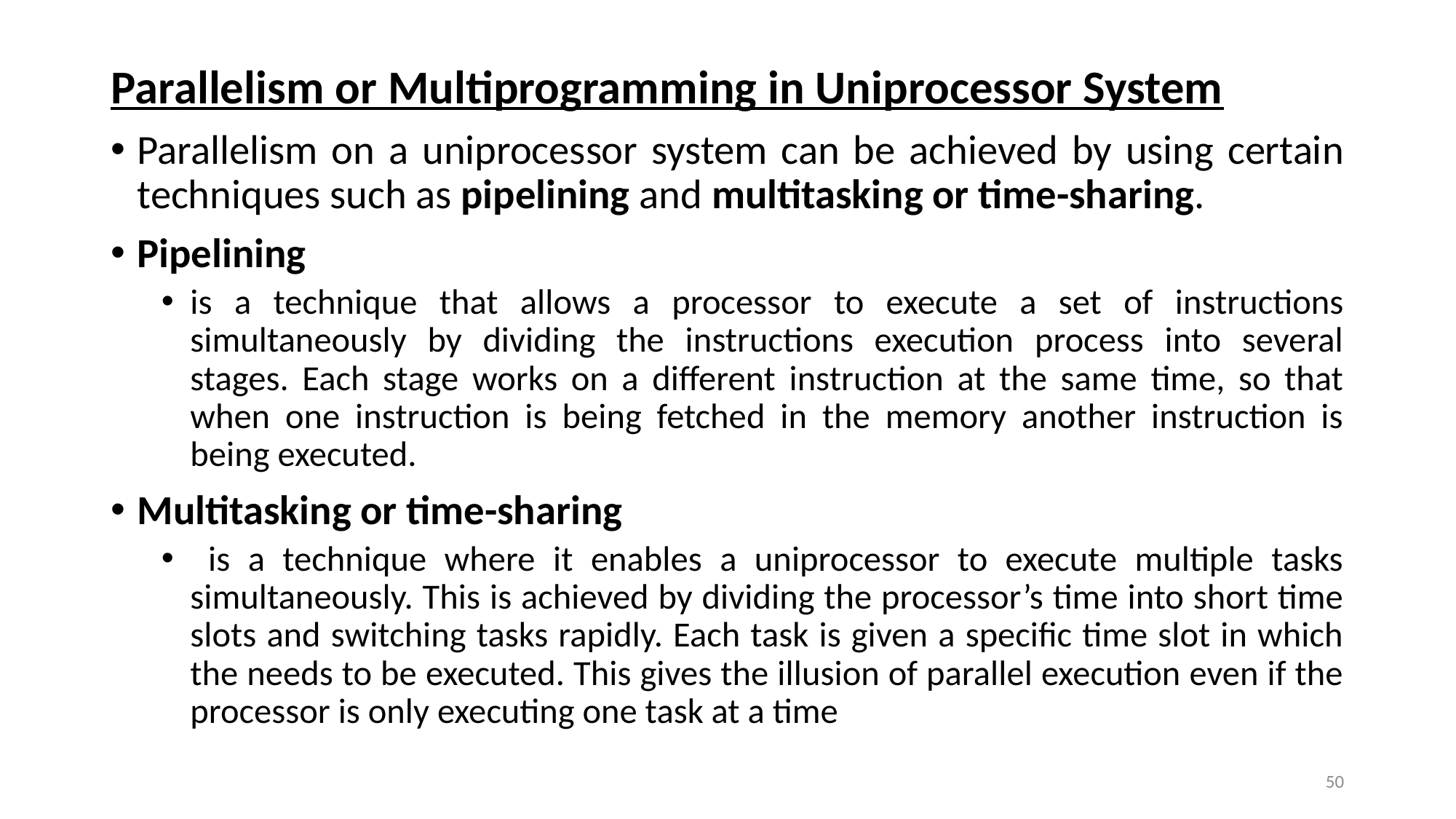

Parallelism or Multiprogramming in Uniprocessor System
Parallelism on a uniprocessor system can be achieved by using certain techniques such as pipelining and multitasking or time-sharing.
Pipelining
is a technique that allows a processor to execute a set of instructions simultaneously by dividing the instructions execution process into several stages. Each stage works on a different instruction at the same time, so that when one instruction is being fetched in the memory another instruction is being executed.
Multitasking or time-sharing
 is a technique where it enables a uniprocessor to execute multiple tasks simultaneously. This is achieved by dividing the processor’s time into short time slots and switching tasks rapidly. Each task is given a specific time slot in which the needs to be executed. This gives the illusion of parallel execution even if the processor is only executing one task at a time

50